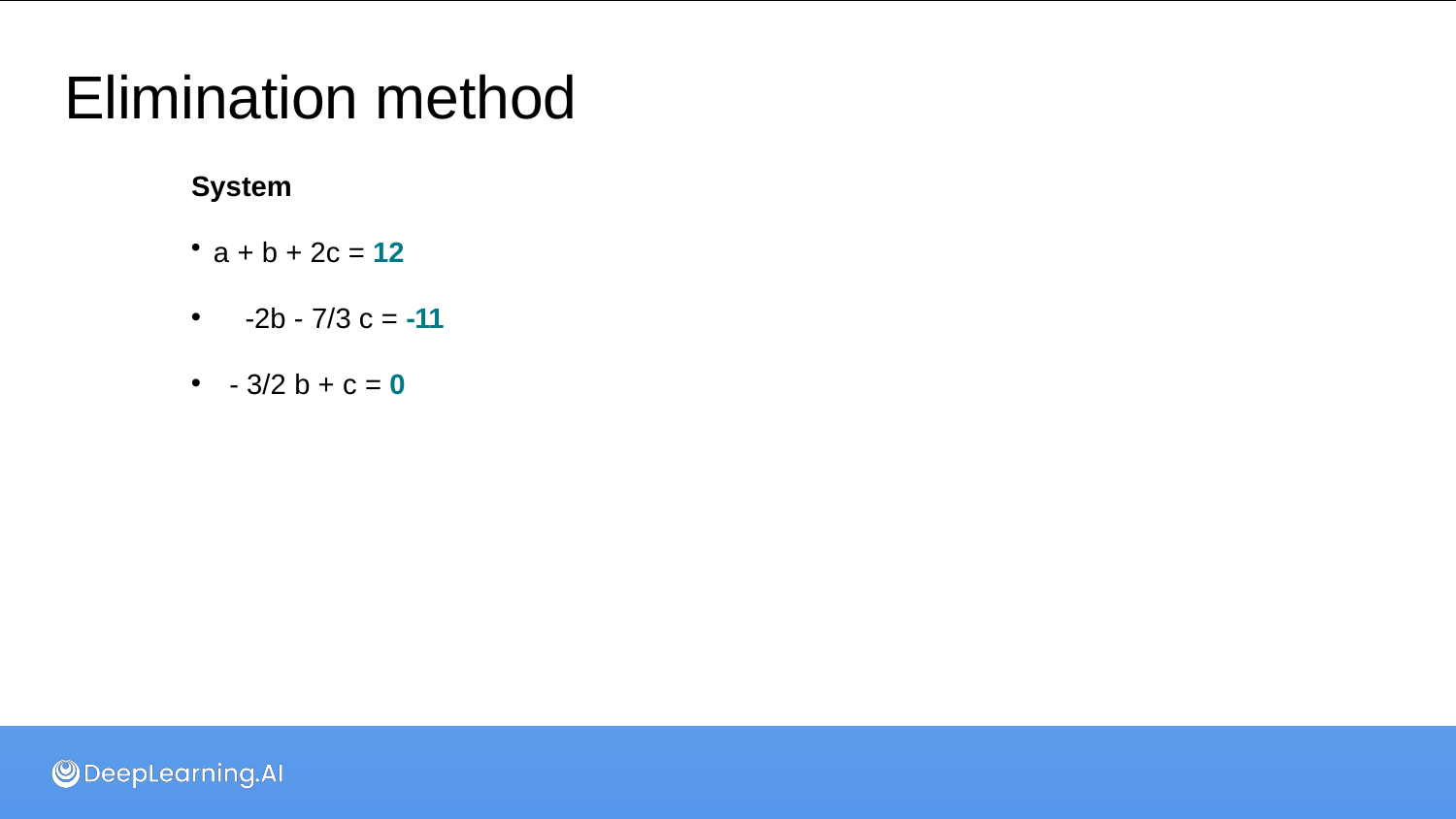

# Elimination method
System

a + b + 2c = 12

-2b - 7/3 c = -11

- 3/2 b + c = 0